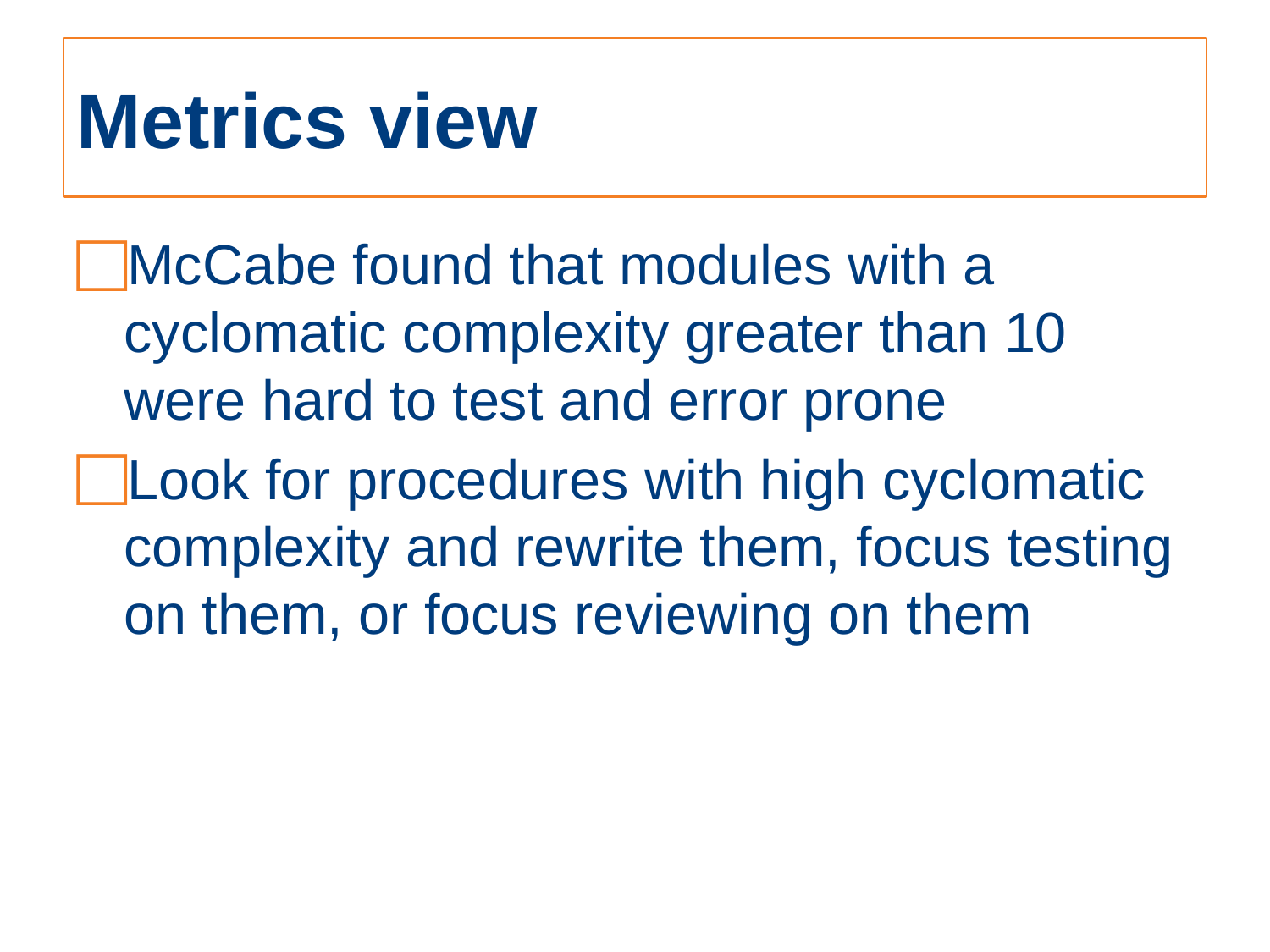

# Metrics view
McCabe found that modules with a cyclomatic complexity greater than 10 were hard to test and error prone
Look for procedures with high cyclomatic complexity and rewrite them, focus testing on them, or focus reviewing on them